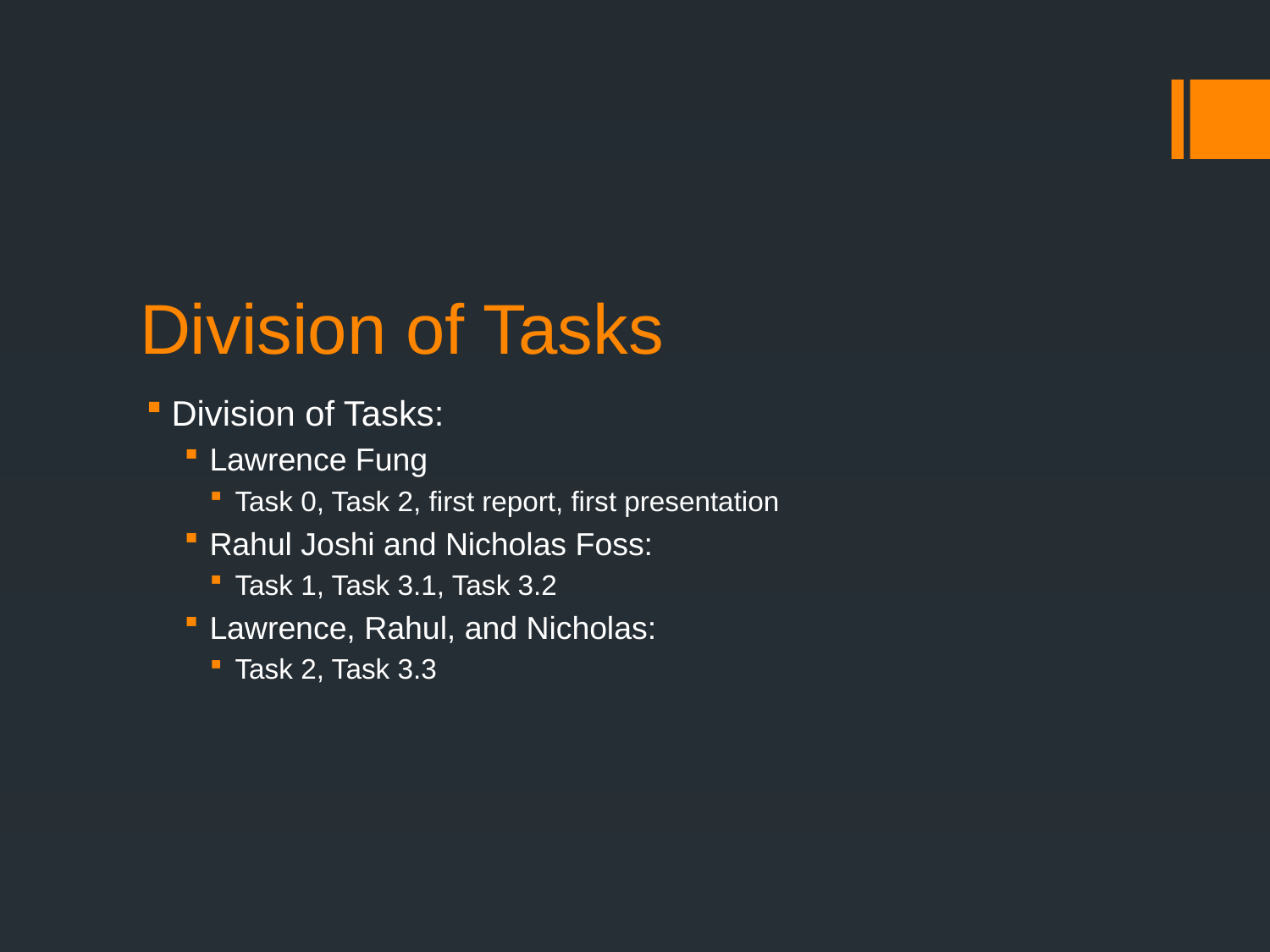

# Division of Tasks
Division of Tasks:
Lawrence Fung
Task 0, Task 2, first report, first presentation
Rahul Joshi and Nicholas Foss:
Task 1, Task 3.1, Task 3.2
Lawrence, Rahul, and Nicholas:
Task 2, Task 3.3